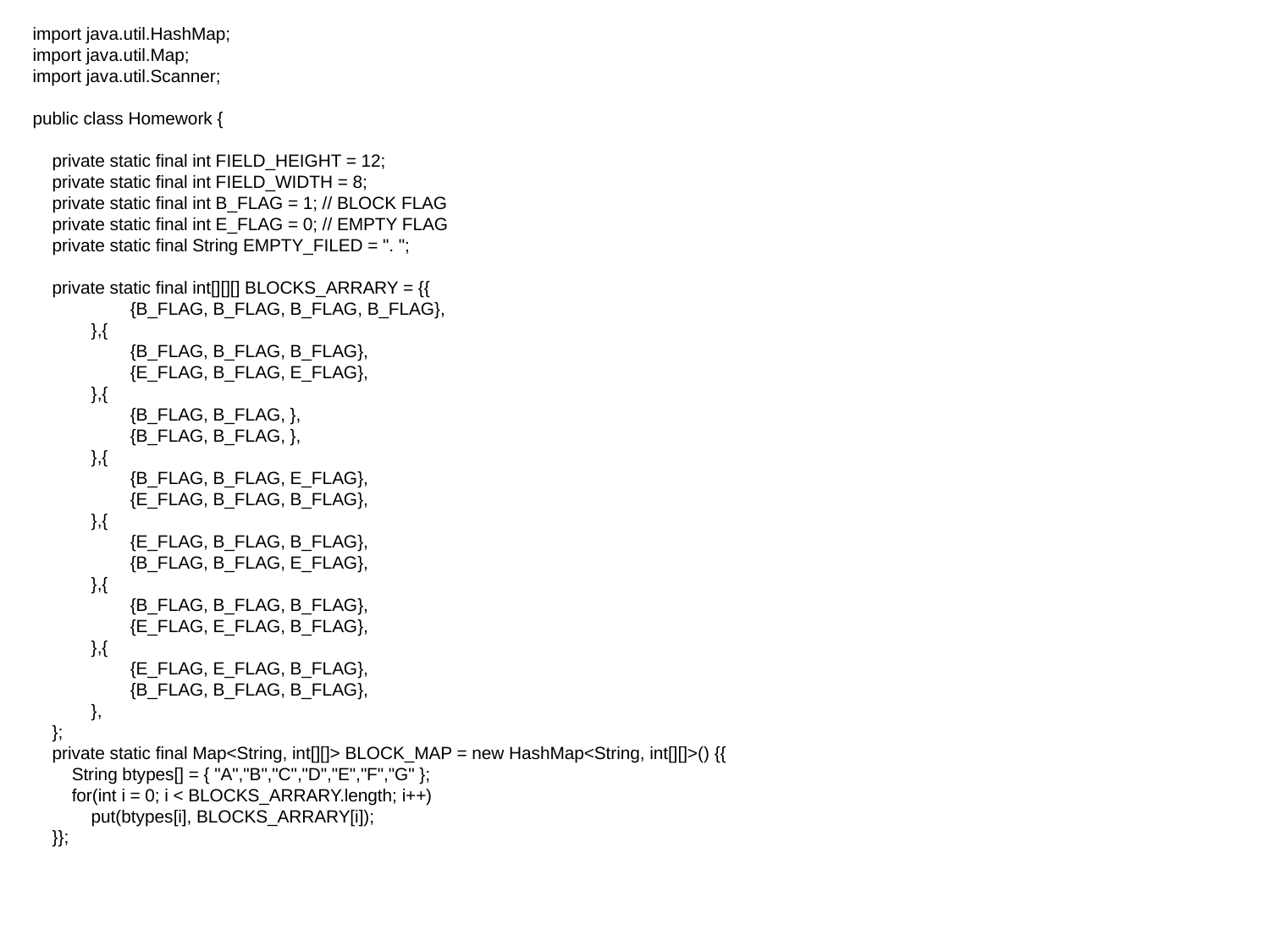

import java.util.HashMap;
import java.util.Map;
import java.util.Scanner;

public class Homework {

    private static final int FIELD_HEIGHT = 12;
    private static final int FIELD_WIDTH = 8;
    private static final int B_FLAG = 1; // BLOCK FLAG
    private static final int E_FLAG = 0; // EMPTY FLAG
    private static final String EMPTY_FILED = ". ";

    private static final int[][][] BLOCKS_ARRARY = {{
                    {B_FLAG, B_FLAG, B_FLAG, B_FLAG},
            },{
                    {B_FLAG, B_FLAG, B_FLAG},
                    {E_FLAG, B_FLAG, E_FLAG},
            },{
                    {B_FLAG, B_FLAG, },
                    {B_FLAG, B_FLAG, },
            },{
                    {B_FLAG, B_FLAG, E_FLAG},
                    {E_FLAG, B_FLAG, B_FLAG},
            },{
                    {E_FLAG, B_FLAG, B_FLAG},
                    {B_FLAG, B_FLAG, E_FLAG},
            },{
                    {B_FLAG, B_FLAG, B_FLAG},
                    {E_FLAG, E_FLAG, B_FLAG},
            },{
                    {E_FLAG, E_FLAG, B_FLAG},
                    {B_FLAG, B_FLAG, B_FLAG},
            },
    };
    private static final Map<String, int[][]> BLOCK_MAP = new HashMap<String, int[][]>() {{
        String btypes[] = { "A","B","C","D","E","F","G" };
        for(int i = 0; i < BLOCKS_ARRARY.length; i++)
            put(btypes[i], BLOCKS_ARRARY[i]);
    }};